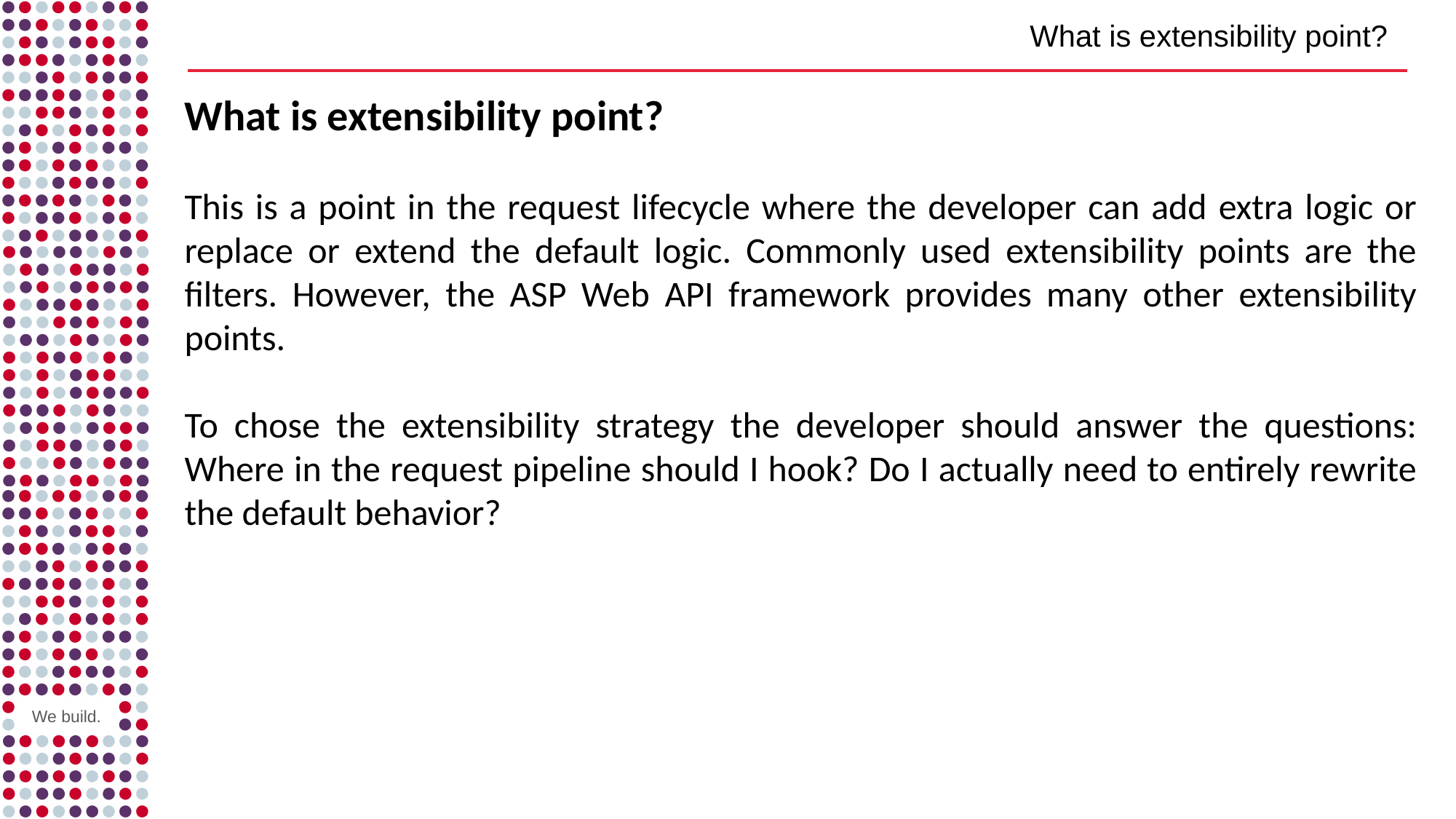

# What is extensibility point?
What is extensibility point?

This is a point in the request lifecycle where the developer can add extra logic or replace or extend the default logic. Commonly used extensibility points are the filters. However, the ASP Web API framework provides many other extensibility points.

To chose the extensibility strategy the developer should answer the questions: Where in the request pipeline should I hook? Do I actually need to entirely rewrite the default behavior?